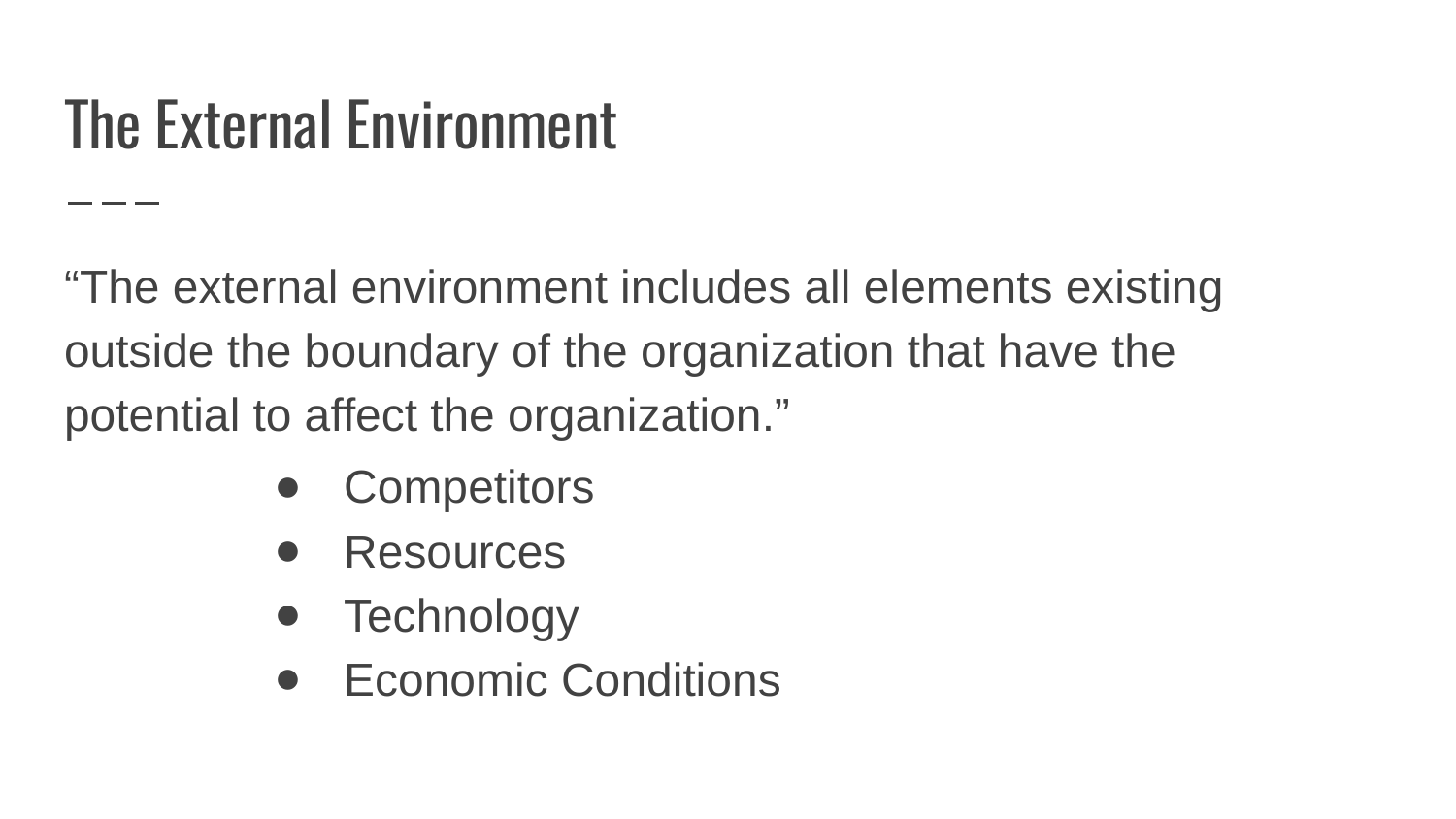

# The External Environment
“The external environment includes all elements existing outside the boundary of the organization that have the potential to affect the organization.”
Competitors
Resources
Technology
Economic Conditions